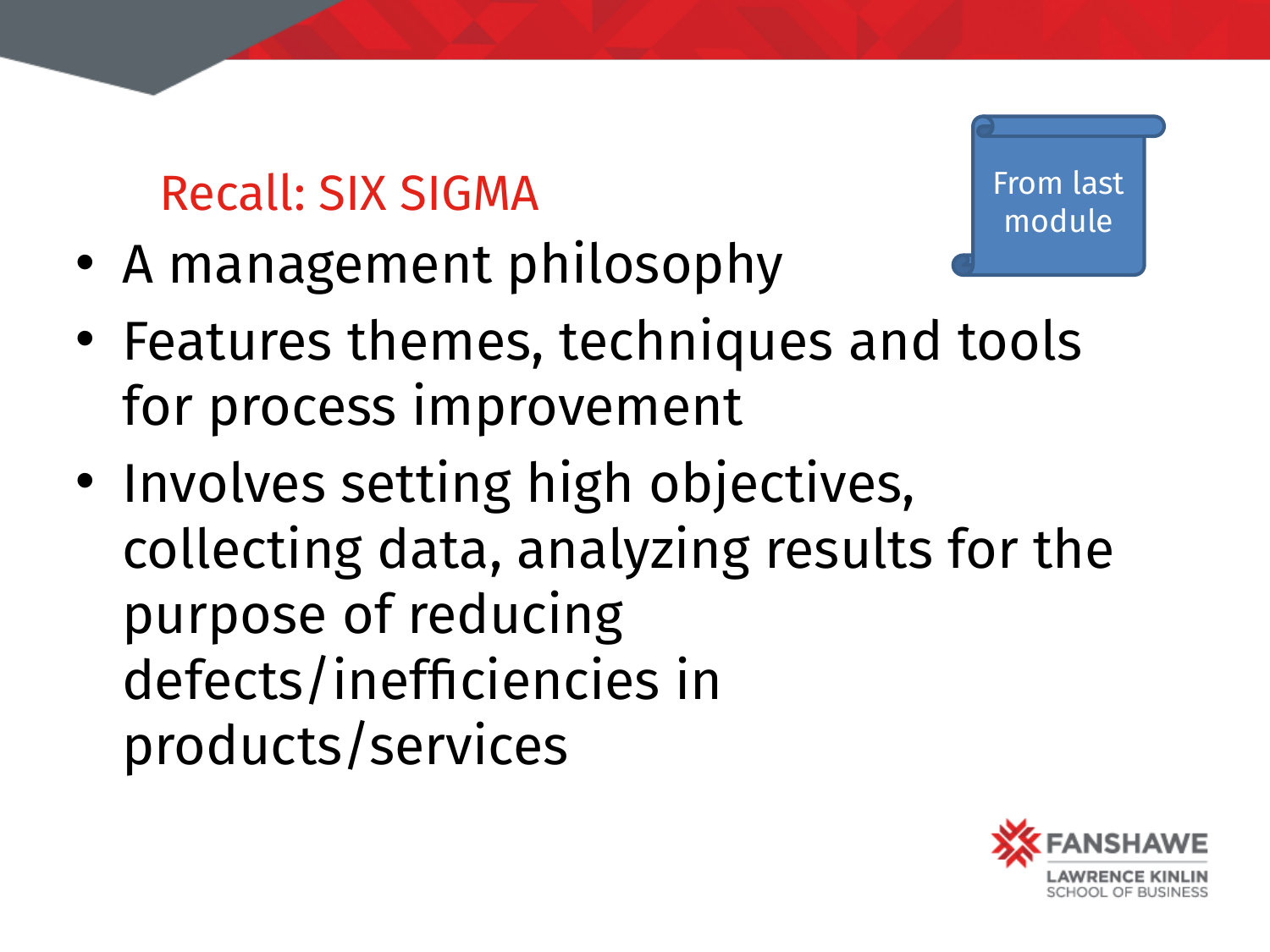

# Recall: SIX SIGMA
From last module
A management philosophy
Features themes, techniques and tools for process improvement
Involves setting high objectives, collecting data, analyzing results for the purpose of reducing defects/inefficiencies in products/services